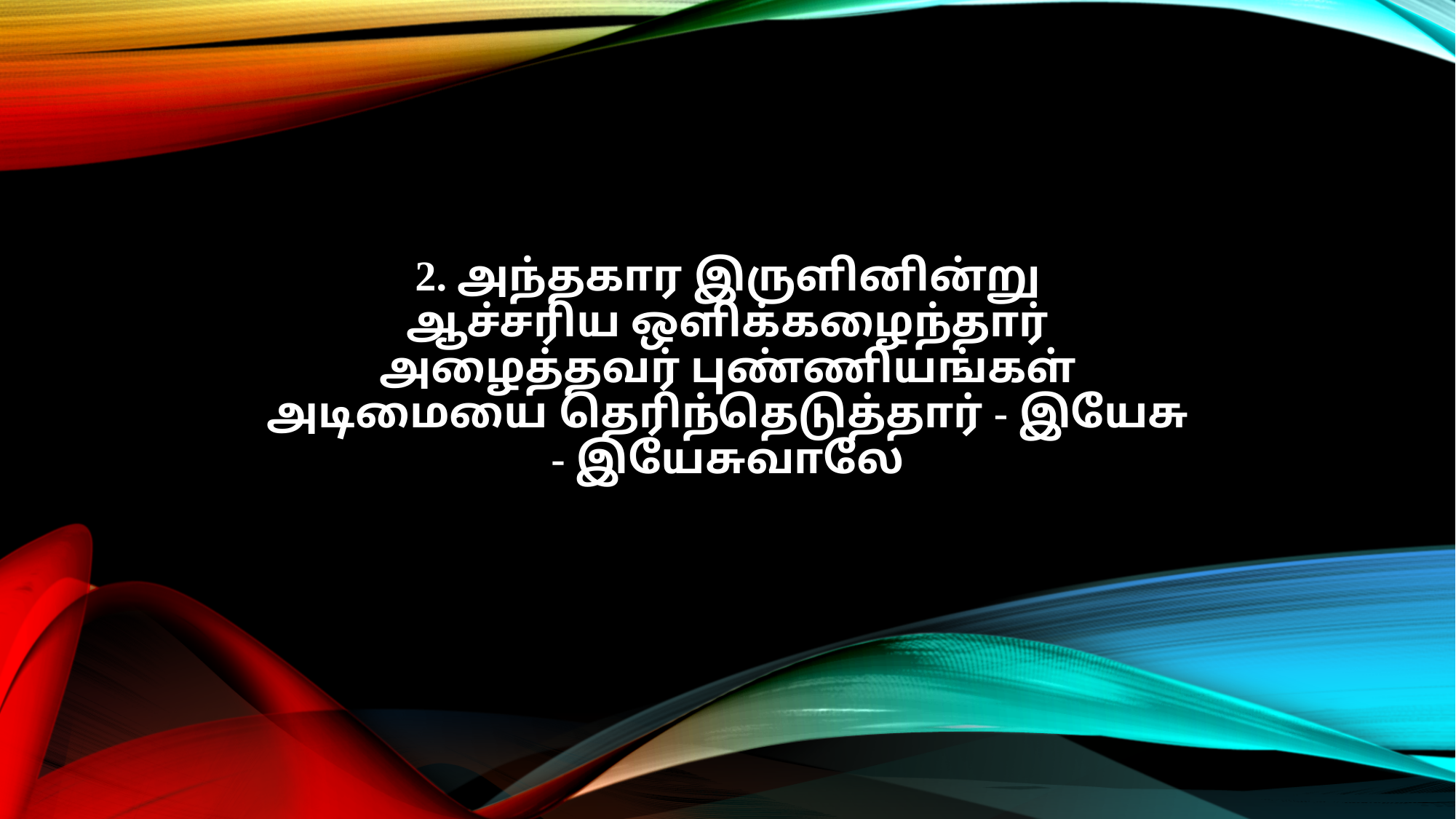

2. அந்தகார இருளினின்று
ஆச்சரிய ஒளிக்கழைந்தார்
அழைத்தவர் புண்ணியங்கள்
அடிமையை தெரிந்தெடுத்தார் - இயேசு
- இயேசுவாலே